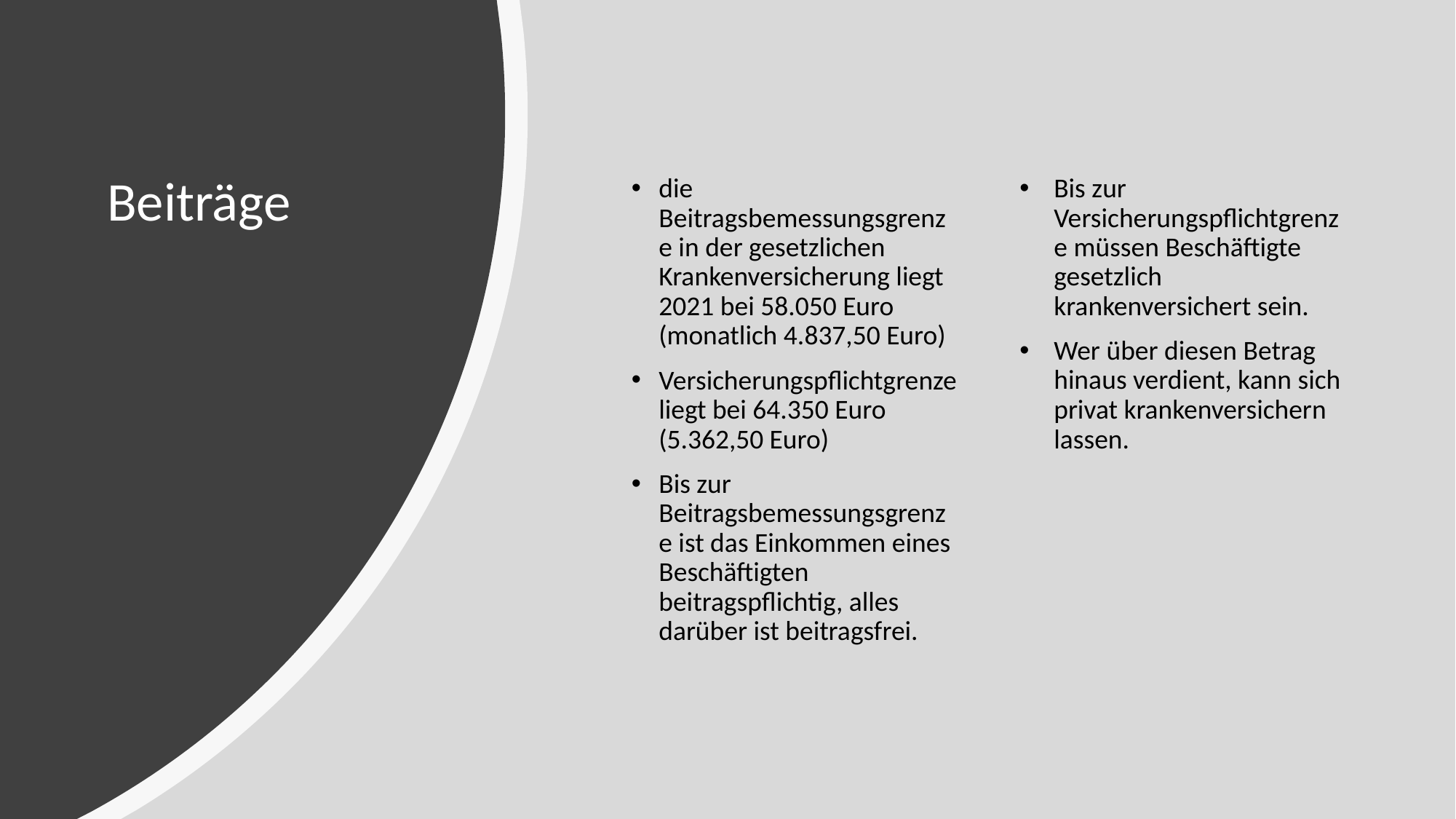

# Beiträge
die Beitragsbemessungsgrenze in der gesetzlichen Krankenversicherung liegt 2021 bei 58.050 Euro (monatlich 4.837,50 Euro)
Versicherungspflichtgrenze liegt bei 64.350 Euro (5.362,50 Euro)
Bis zur Beitragsbemessungsgrenze ist das Einkommen eines Beschäftigten beitragspflichtig, alles darüber ist beitragsfrei.

Bis zur Versicherungspflichtgrenze müssen Beschäftigte gesetzlich krankenversichert sein.
Wer über diesen Betrag hinaus verdient, kann sich privat krankenversichern lassen.